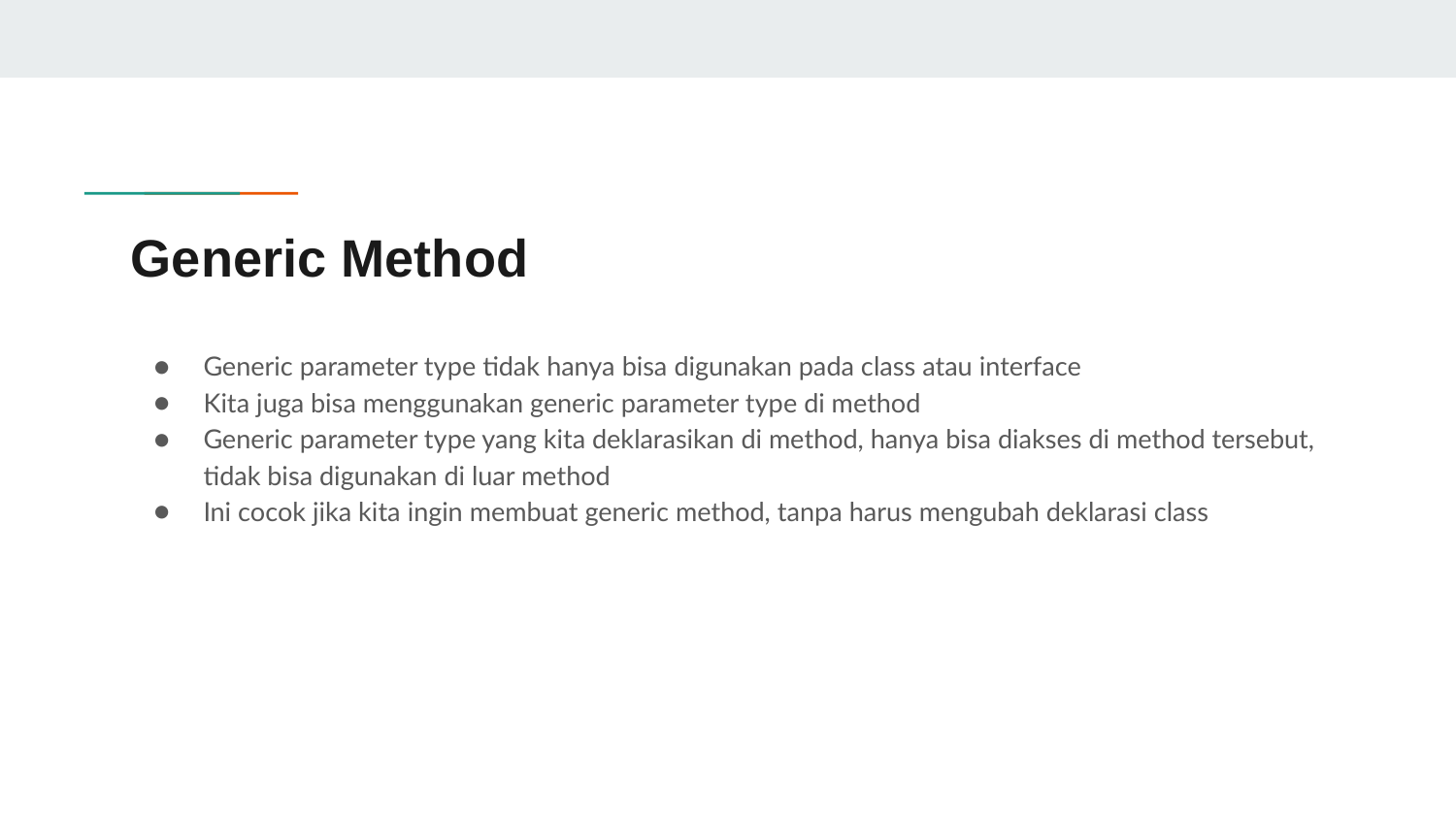

# Generic Method
Generic parameter type tidak hanya bisa digunakan pada class atau interface
Kita juga bisa menggunakan generic parameter type di method
Generic parameter type yang kita deklarasikan di method, hanya bisa diakses di method tersebut, tidak bisa digunakan di luar method
Ini cocok jika kita ingin membuat generic method, tanpa harus mengubah deklarasi class